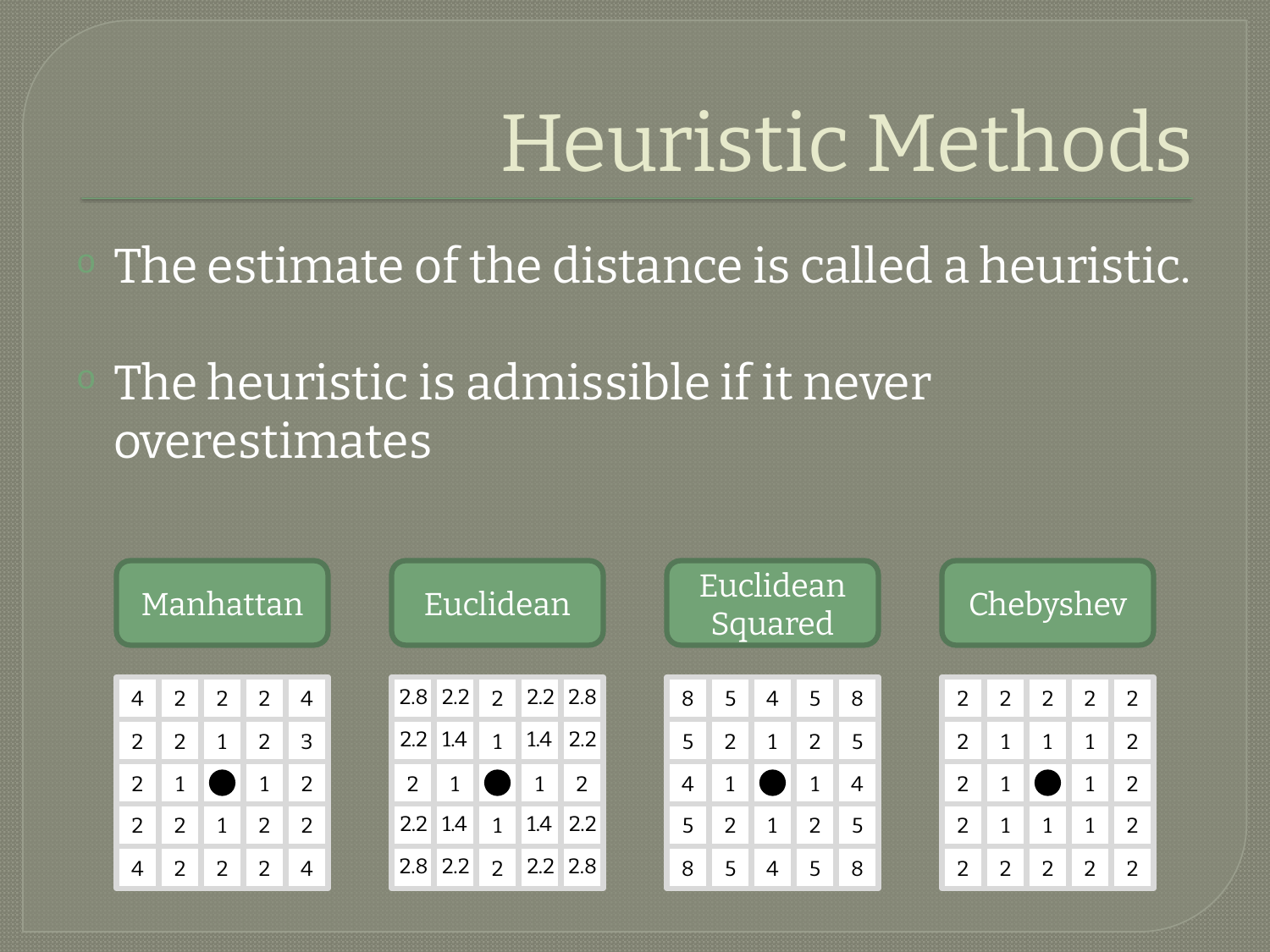

# Heuristic Methods
The estimate of the distance is called a heuristic.

The heuristic is admissible if it never overestimates

Manhattan
Euclidean
Euclidean
Squared
Chebyshev
4
2
2
2
4
2.8

2.2

2
2.2

2.8

8
5
4
5
8
2
2
2
2
2
2
2
1
2
3
2.2

1.4

1
1.4

2.2

5
2
1
2
5
2
1
1
1
2
2
1

1

2
2
1

1

2
4
1

1

4
2
1

1

2

2
2
1
2
2
2.2

1.4

1
1.4

2.2

5
2
1
2
5
2
1
1
1
2
4
2
2
2
4
2.8

2.2

2
2.2

2.8

8
5
4
5
8
2
2
2
2
2